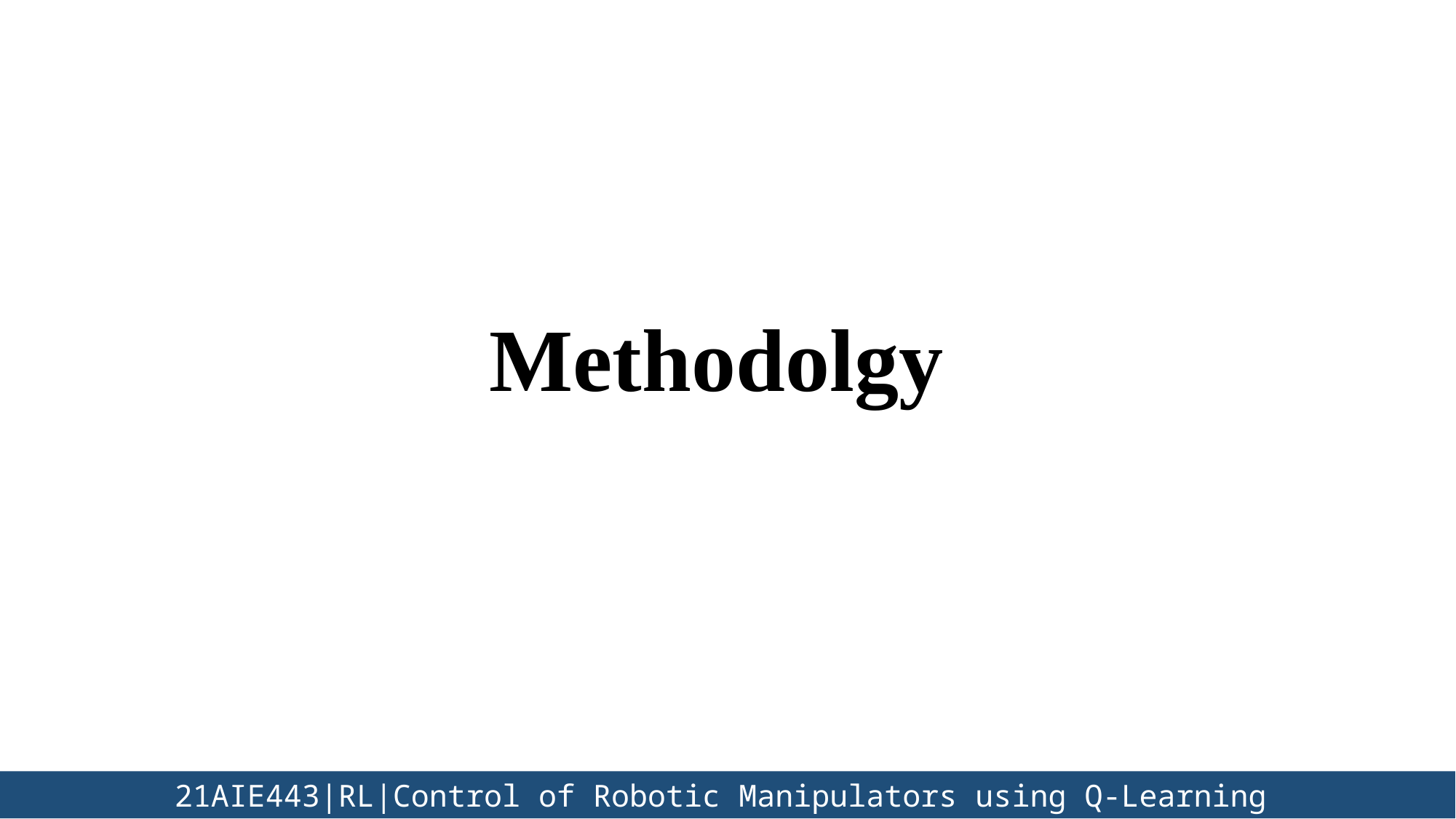

Methodolgy
	   21AIE443|RL|Control of Robotic Manipulators using Q-Learning